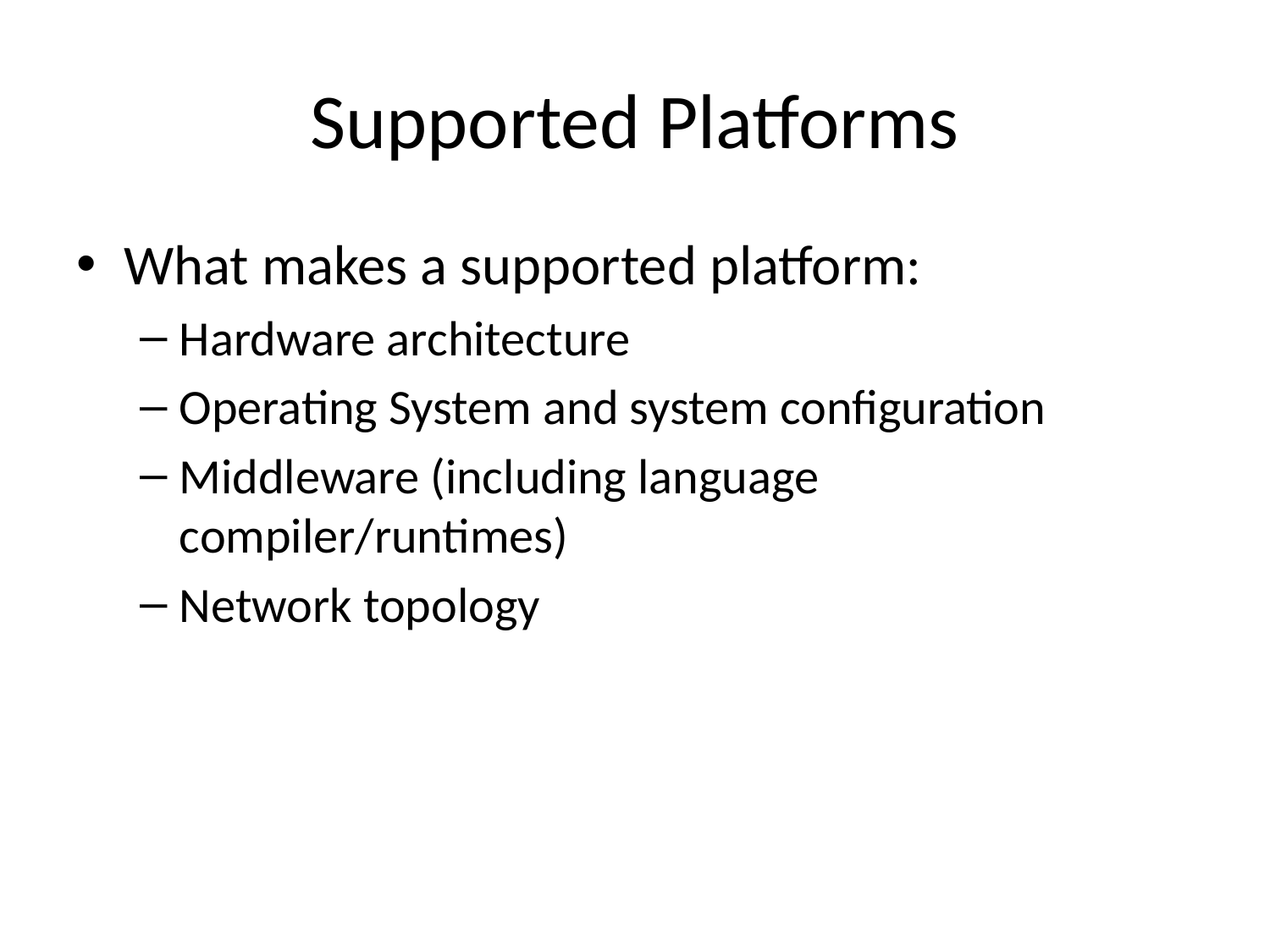

# Supported Platforms
What makes a supported platform:
Hardware architecture
Operating System and system configuration
Middleware (including language compiler/runtimes)
Network topology